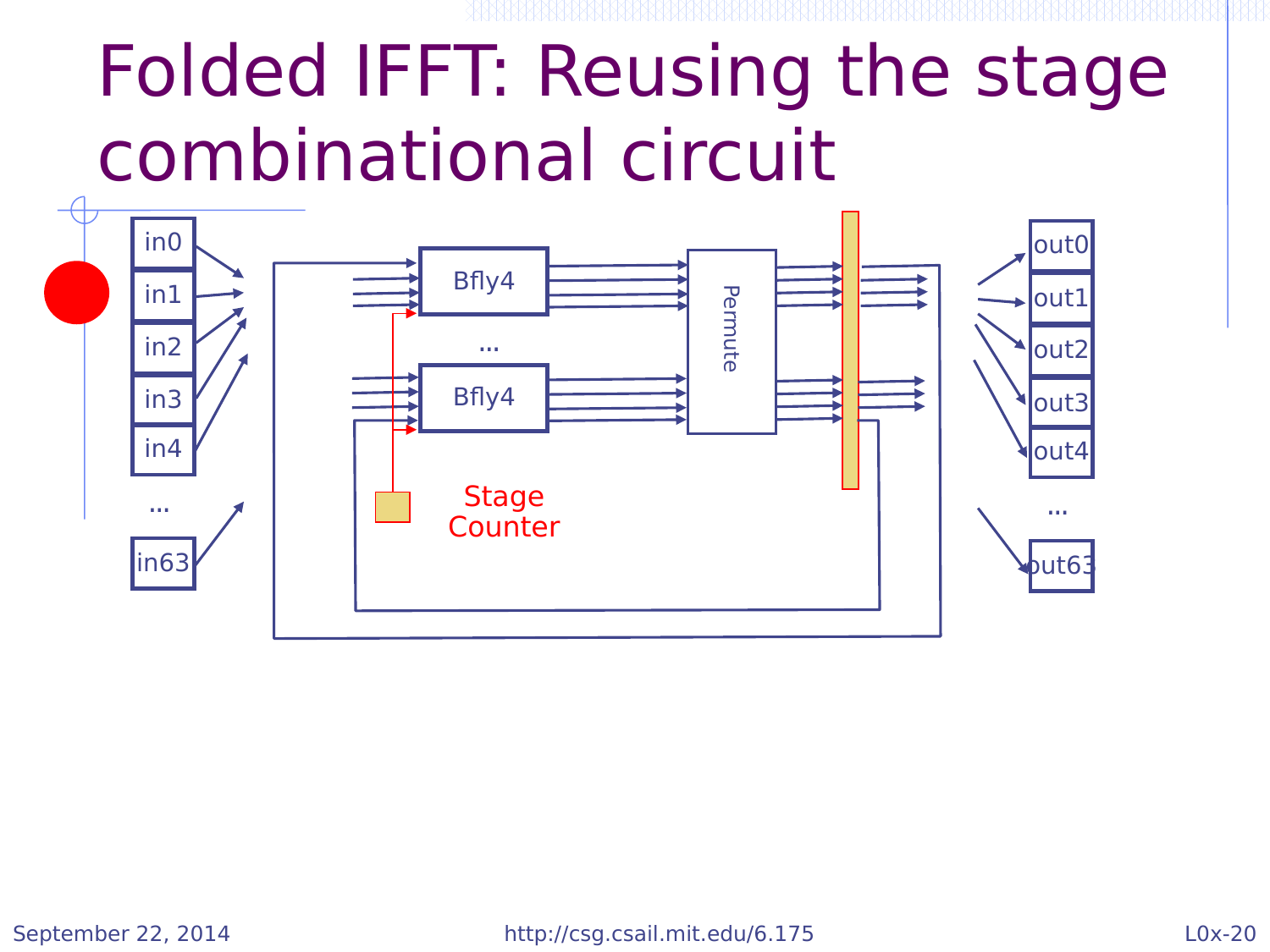

# Folded IFFT: Reusing the stage combinational circuit

in0

in1

in2

in3
in4
…

in63
out0

out1

out2

out3
out4
…

out63
Bfly4

…
Bfly4

Permute

Stage Counter

September 22, 2014
http://csg.csail.mit.edu/6.175
L0x-20